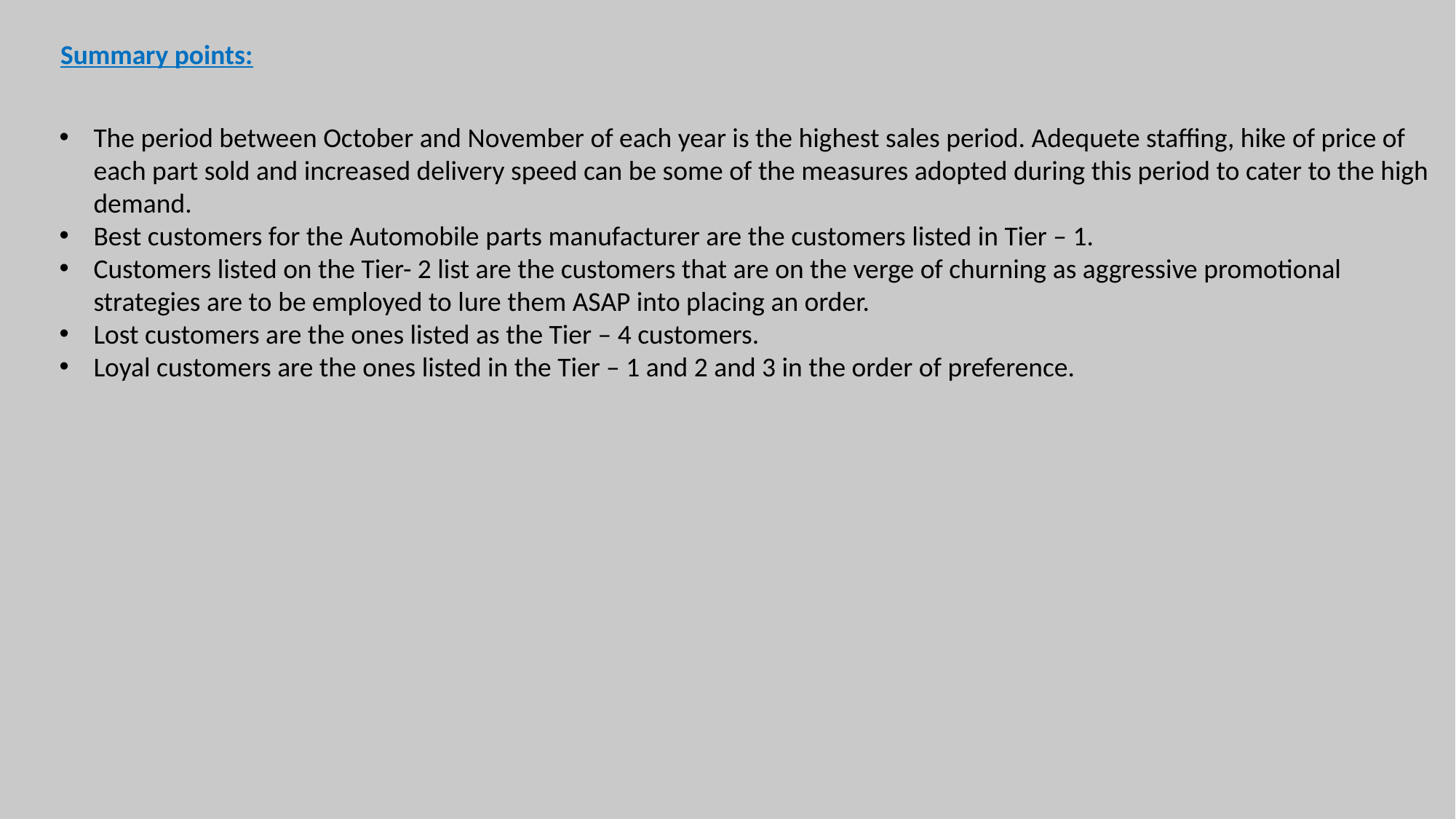

Summary points:
The period between October and November of each year is the highest sales period. Adequete staffing, hike of price of each part sold and increased delivery speed can be some of the measures adopted during this period to cater to the high demand.
Best customers for the Automobile parts manufacturer are the customers listed in Tier – 1.
Customers listed on the Tier- 2 list are the customers that are on the verge of churning as aggressive promotional strategies are to be employed to lure them ASAP into placing an order.
Lost customers are the ones listed as the Tier – 4 customers.
Loyal customers are the ones listed in the Tier – 1 and 2 and 3 in the order of preference.